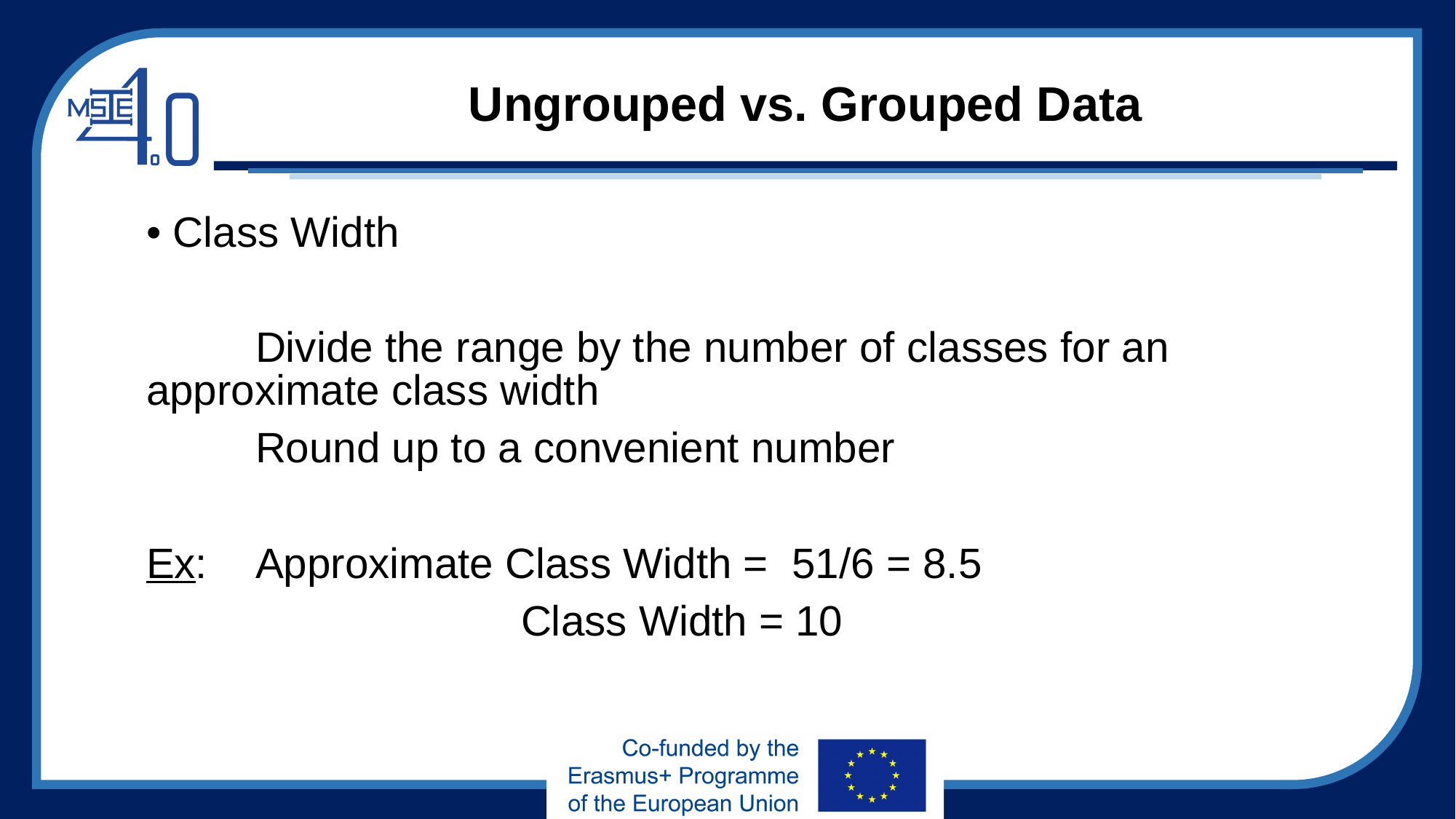

# Ungrouped vs. Grouped Data
• Class Width

	Divide the range by the number of classes for an 	 	approximate class width
	Round up to a convenient number

Ex:	Approximate Class Width =  51/6 = 8.5
			    Class Width = 10